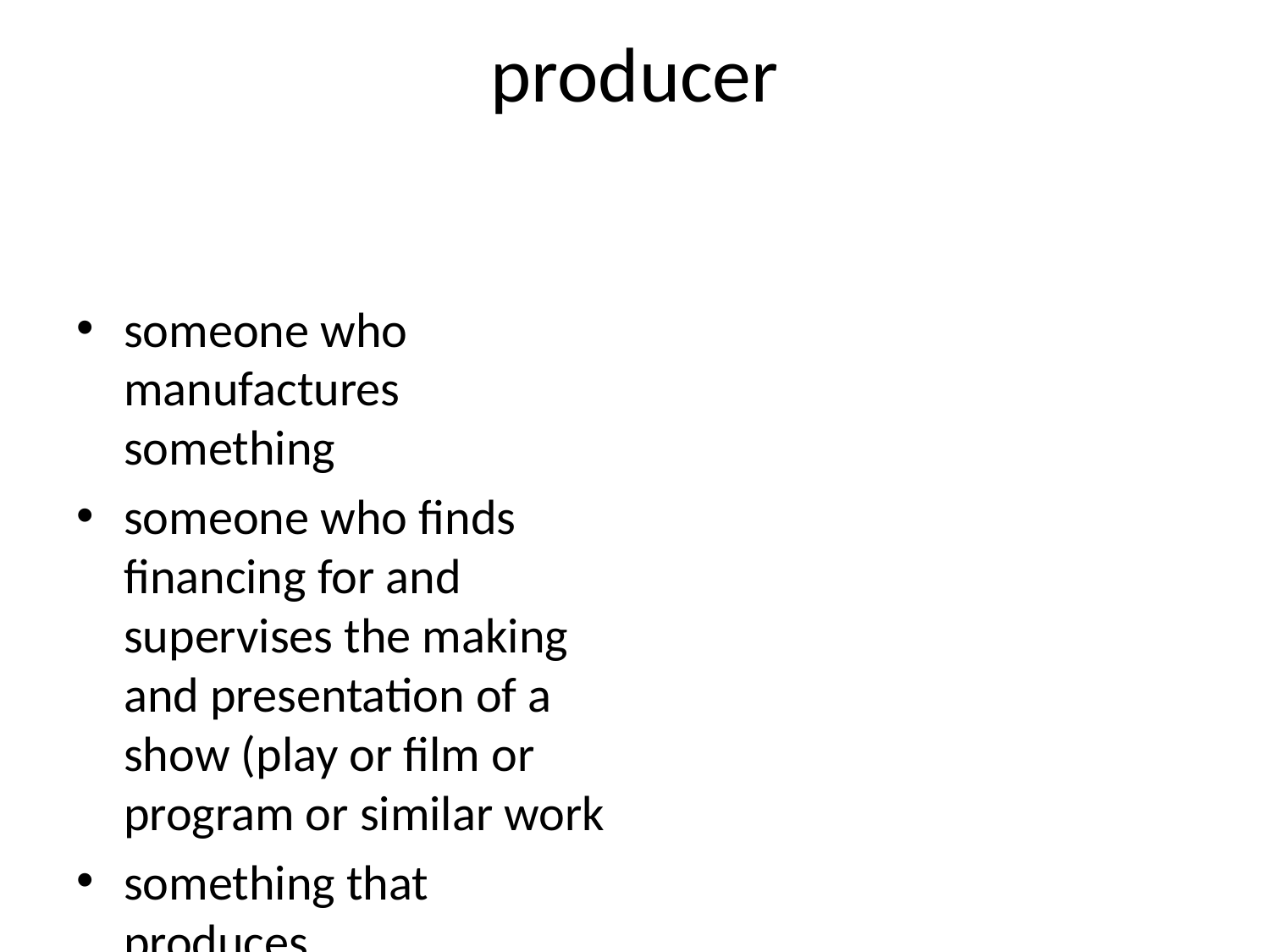

# producer

someone who manufactures something
someone who finds financing for and supervises the making and presentation of a show (play or film or program or similar work
something that produces